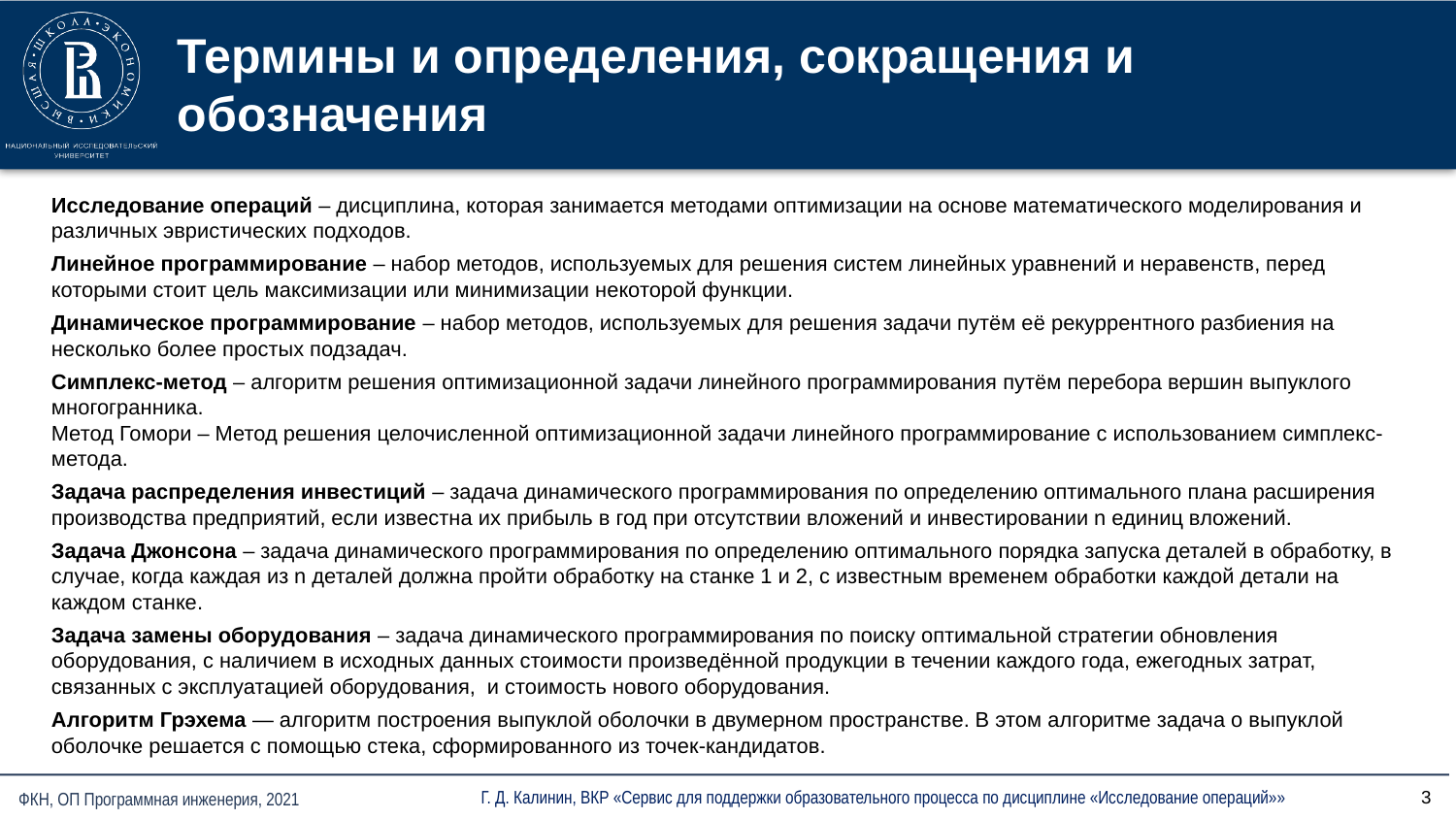

Термины и определения, сокращения и обозначения
Исследование операций – дисциплина, которая занимается методами оптимизации на основе математического моделирования и различных эвристических подходов.
Линейное программирование – набор методов, используемых для решения систем линейных уравнений и неравенств, перед которыми стоит цель максимизации или минимизации некоторой функции.
Динамическое программирование – набор методов, используемых для решения задачи путём её рекуррентного разбиения на несколько более простых подзадач.
Симплекс-метод – алгоритм решения оптимизационной задачи линейного программирования путём перебора вершин выпуклого многогранника.
Метод Гомори – Метод решения целочисленной оптимизационной задачи линейного программирование с использованием симплекс-метода.
Задача распределения инвестиций – задача динамического программирования по определению оптимального плана расширения производства предприятий, если известна их прибыль в год при отсутствии вложений и инвестировании n единиц вложений.
Задача Джонсона – задача динамического программирования по определению оптимального порядка запуска деталей в обработку, в случае, когда каждая из n деталей должна пройти обработку на станке 1 и 2, с известным временем обработки каждой детали на каждом станке.
Задача замены оборудования – задача динамического программирования по поиску оптимальной стратегии обновления оборудования, с наличием в исходных данных стоимости произведённой продукции в течении каждого года, ежегодных затрат, связанных с эксплуатацией оборудования,  и стоимость нового оборудования.
Алгоритм Грэхема — алгоритм построения выпуклой оболочки в двумерном пространстве. В этом алгоритме задача о выпуклой оболочке решается с помощью стека, сформированного из точек-кандидатов.

3
Г. Д. Калинин, ВКР «Сервис для поддержки образовательного процесса по дисциплине «Исследование операций»»